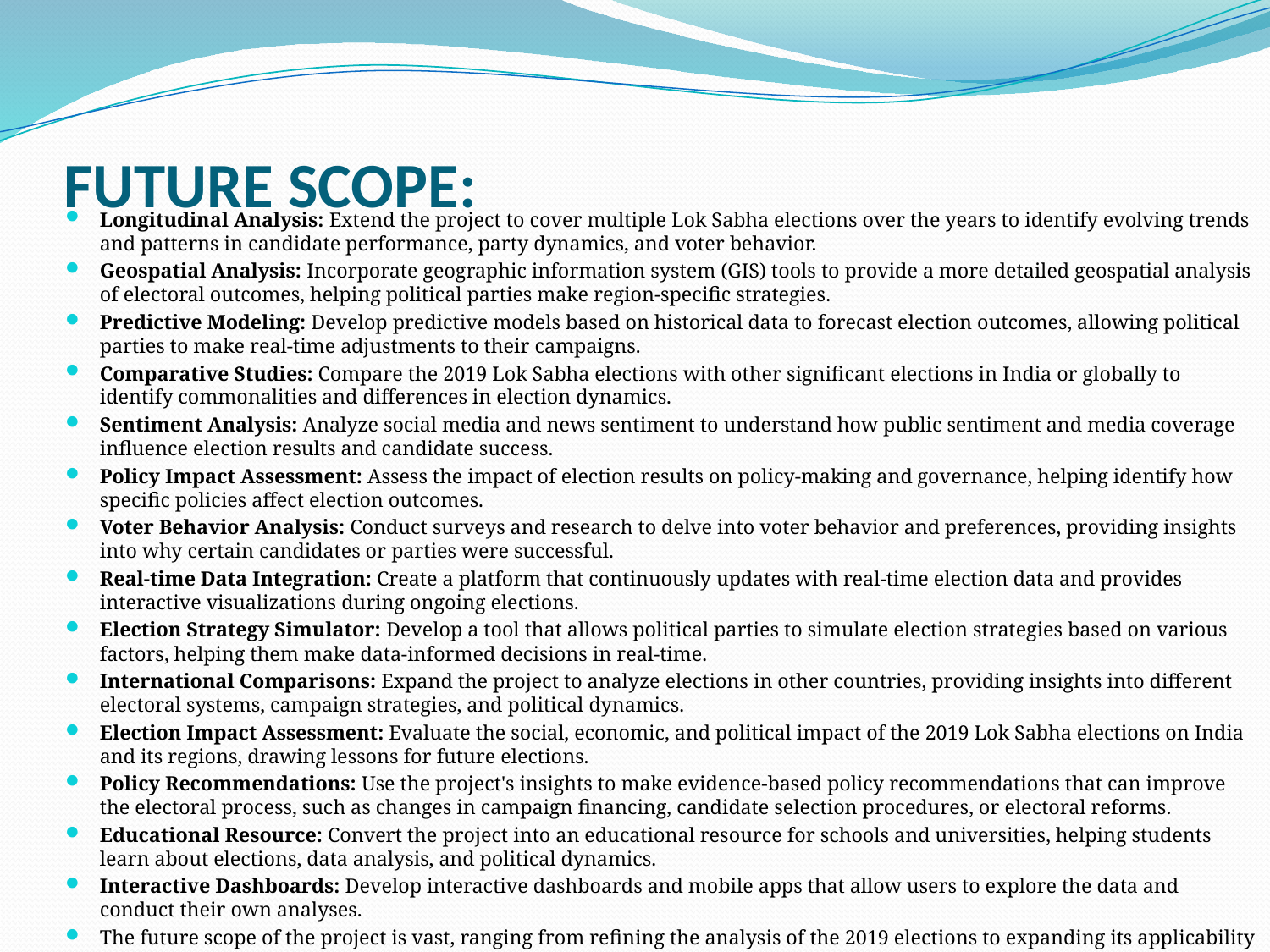

# FUTURE SCOPE:
Longitudinal Analysis: Extend the project to cover multiple Lok Sabha elections over the years to identify evolving trends and patterns in candidate performance, party dynamics, and voter behavior.
Geospatial Analysis: Incorporate geographic information system (GIS) tools to provide a more detailed geospatial analysis of electoral outcomes, helping political parties make region-specific strategies.
Predictive Modeling: Develop predictive models based on historical data to forecast election outcomes, allowing political parties to make real-time adjustments to their campaigns.
Comparative Studies: Compare the 2019 Lok Sabha elections with other significant elections in India or globally to identify commonalities and differences in election dynamics.
Sentiment Analysis: Analyze social media and news sentiment to understand how public sentiment and media coverage influence election results and candidate success.
Policy Impact Assessment: Assess the impact of election results on policy-making and governance, helping identify how specific policies affect election outcomes.
Voter Behavior Analysis: Conduct surveys and research to delve into voter behavior and preferences, providing insights into why certain candidates or parties were successful.
Real-time Data Integration: Create a platform that continuously updates with real-time election data and provides interactive visualizations during ongoing elections.
Election Strategy Simulator: Develop a tool that allows political parties to simulate election strategies based on various factors, helping them make data-informed decisions in real-time.
International Comparisons: Expand the project to analyze elections in other countries, providing insights into different electoral systems, campaign strategies, and political dynamics.
Election Impact Assessment: Evaluate the social, economic, and political impact of the 2019 Lok Sabha elections on India and its regions, drawing lessons for future elections.
Policy Recommendations: Use the project's insights to make evidence-based policy recommendations that can improve the electoral process, such as changes in campaign financing, candidate selection procedures, or electoral reforms.
Educational Resource: Convert the project into an educational resource for schools and universities, helping students learn about elections, data analysis, and political dynamics.
Interactive Dashboards: Develop interactive dashboards and mobile apps that allow users to explore the data and conduct their own analyses.
The future scope of the project is vast, ranging from refining the analysis of the 2019 elections to expanding its applicability to other elections, regions, and aspects of the political process. This project can serve as a valuable resource for political analysts, researchers, policymakers, and political parties seeking data-driven insights into the electoral landscape.